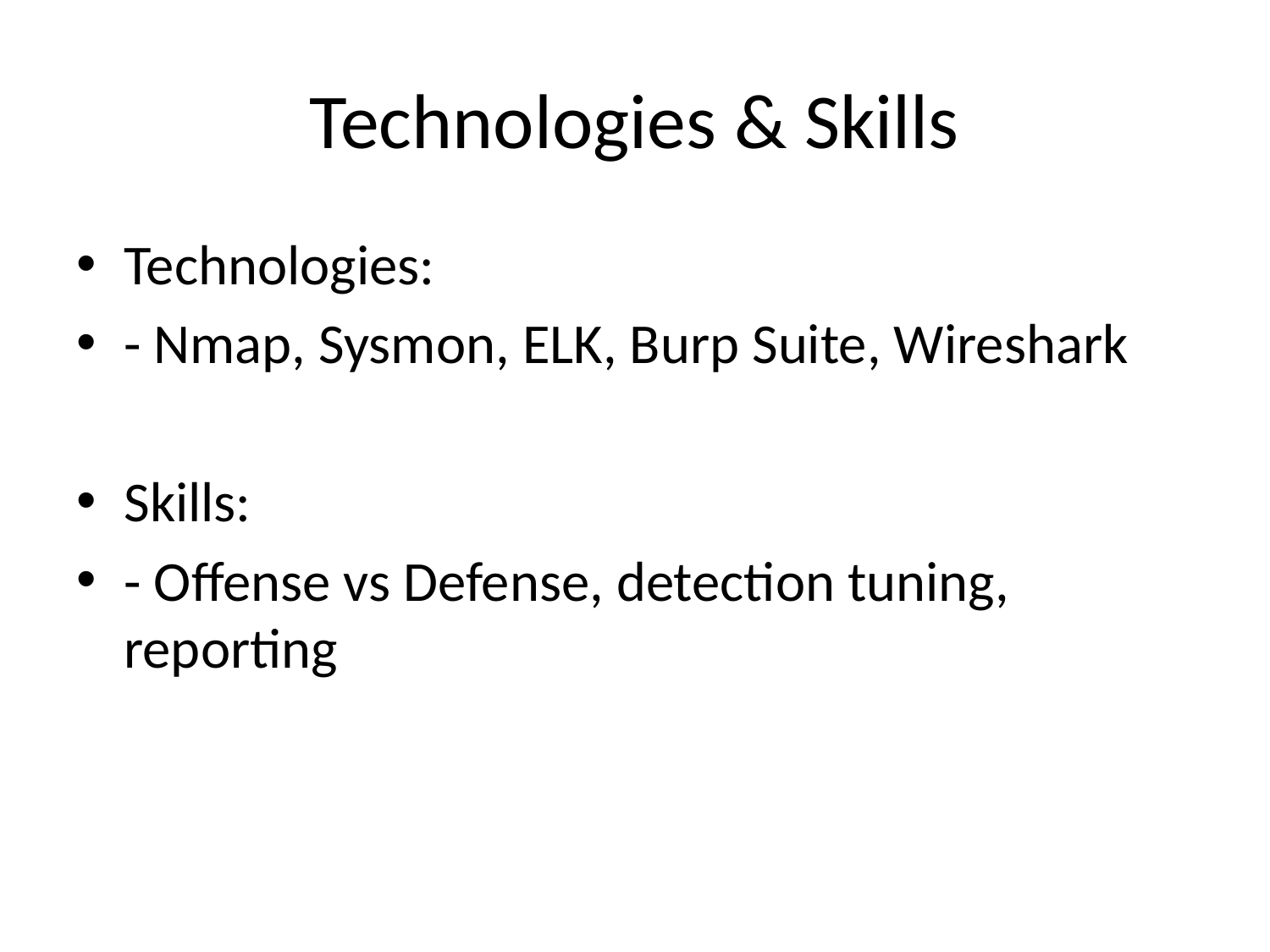

# Technologies & Skills
Technologies:
- Nmap, Sysmon, ELK, Burp Suite, Wireshark

Skills:
- Offense vs Defense, detection tuning, reporting